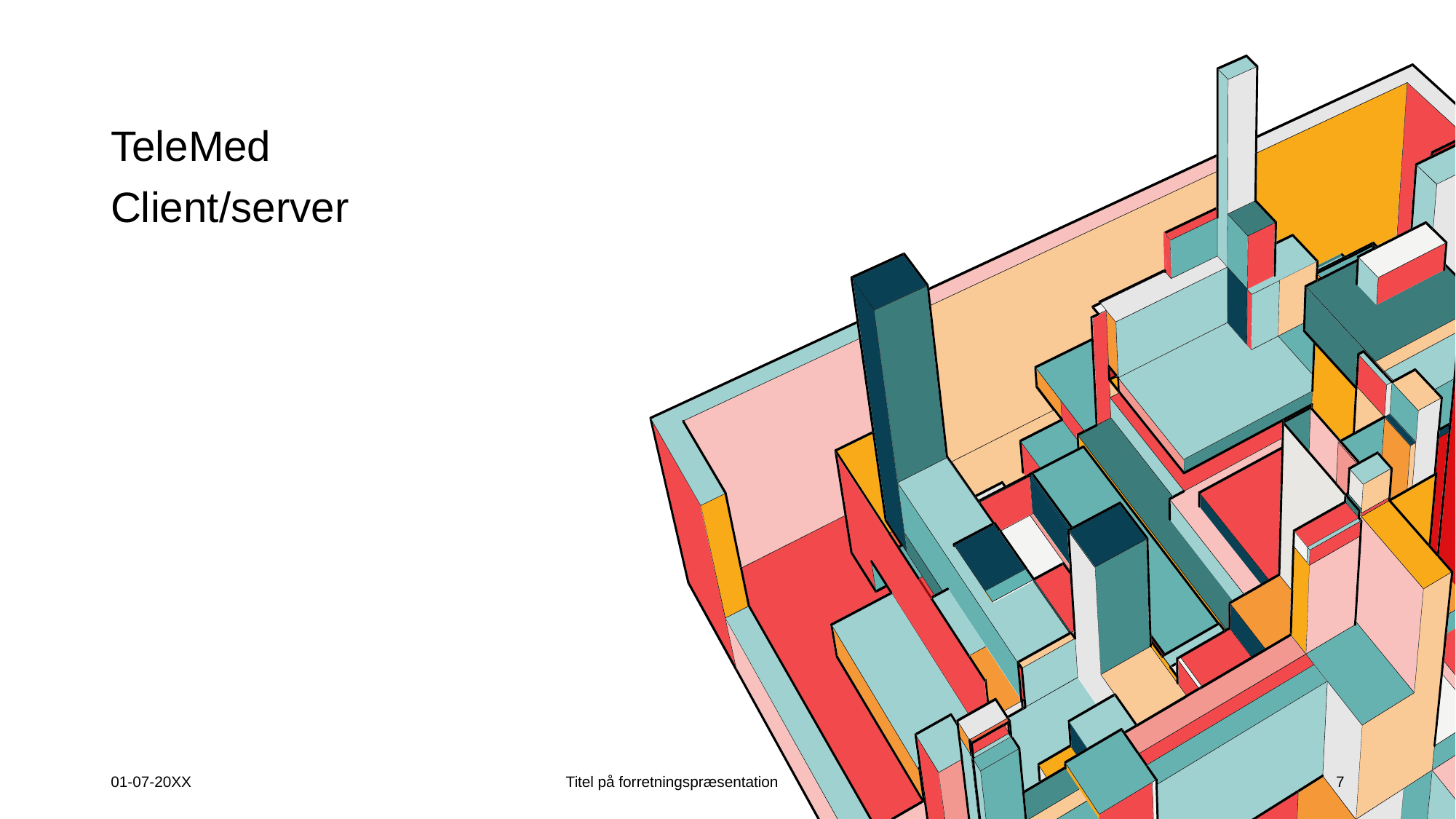

TeleMed
Client/server
01-07-20XX
Titel på forretningspræsentation
7